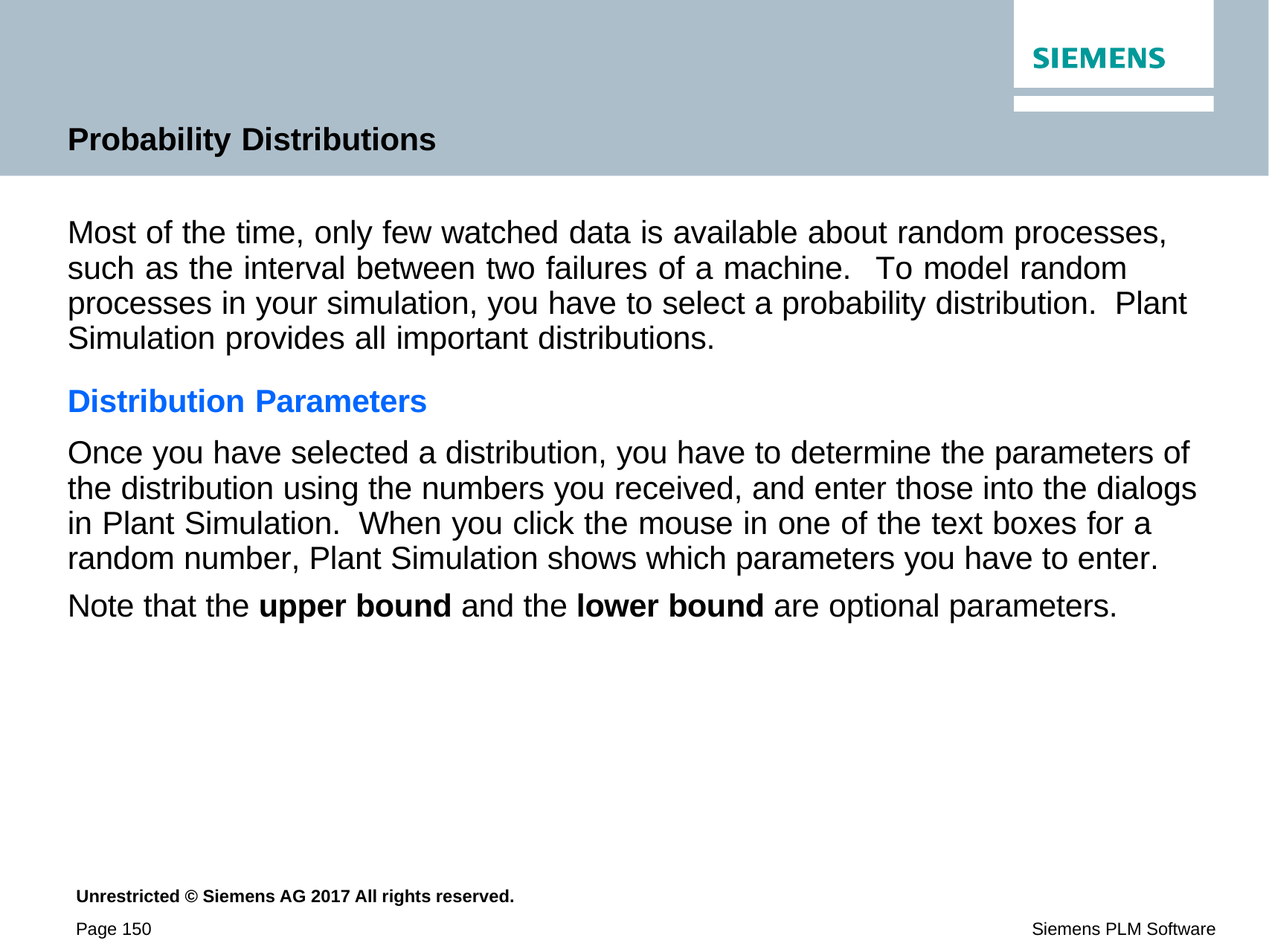

Probability Distributions

Most of the time, only few watched data is available about random processes, such as the interval between two failures of a machine.	To model random processes in your simulation, you have to select a probability distribution.  Plant Simulation provides all important distributions.
Distribution Parameters
Once you have selected a distribution, you have to determine the parameters of the distribution using the numbers you received, and enter those into the dialogs in Plant Simulation.  When you click the mouse in one of the text boxes for a random number, Plant Simulation shows which parameters you have to enter.
Note that the upper bound and the lower bound are optional parameters.